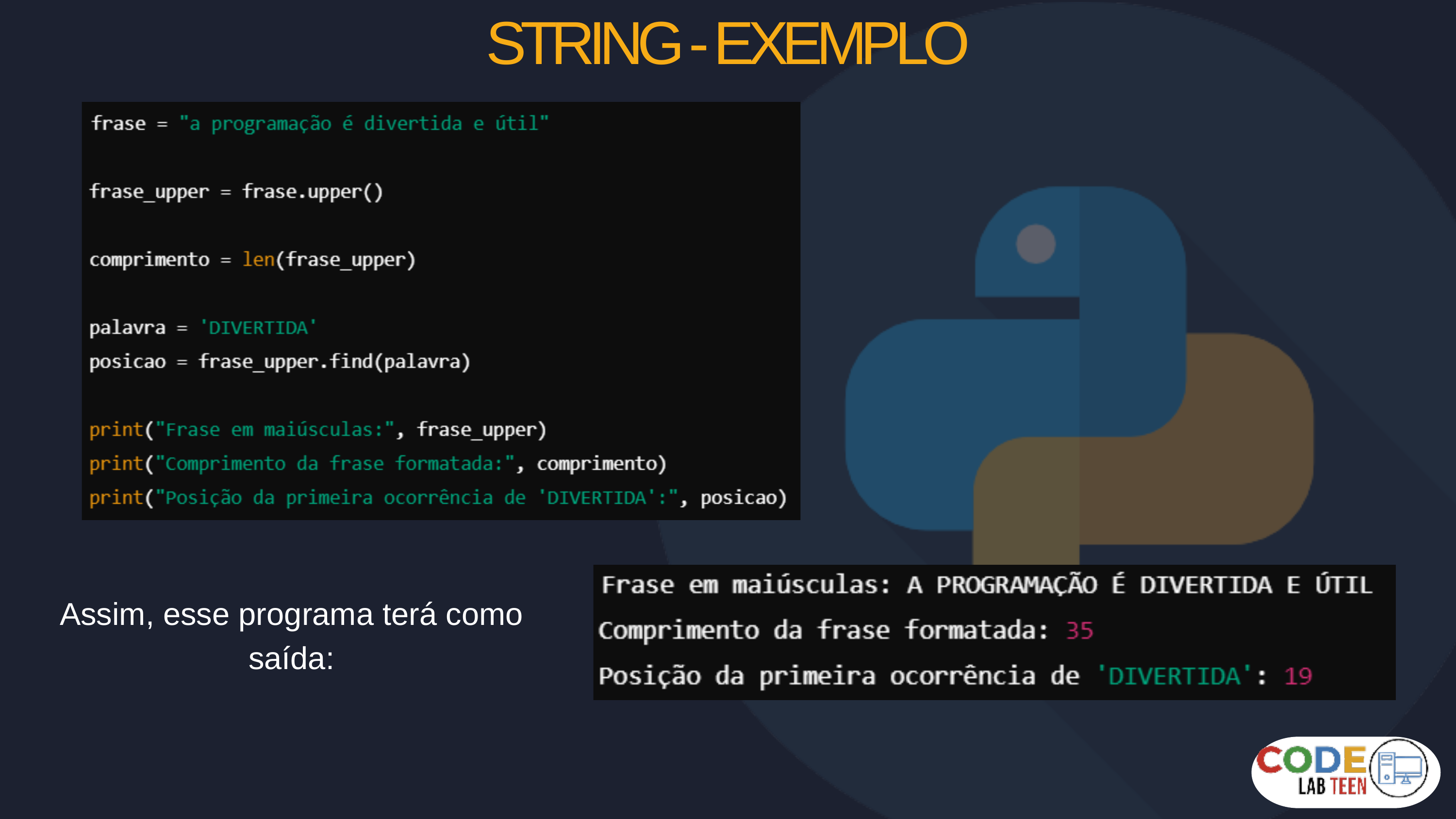

STRING - EXEMPLO

Assim, esse programa terá como saída: